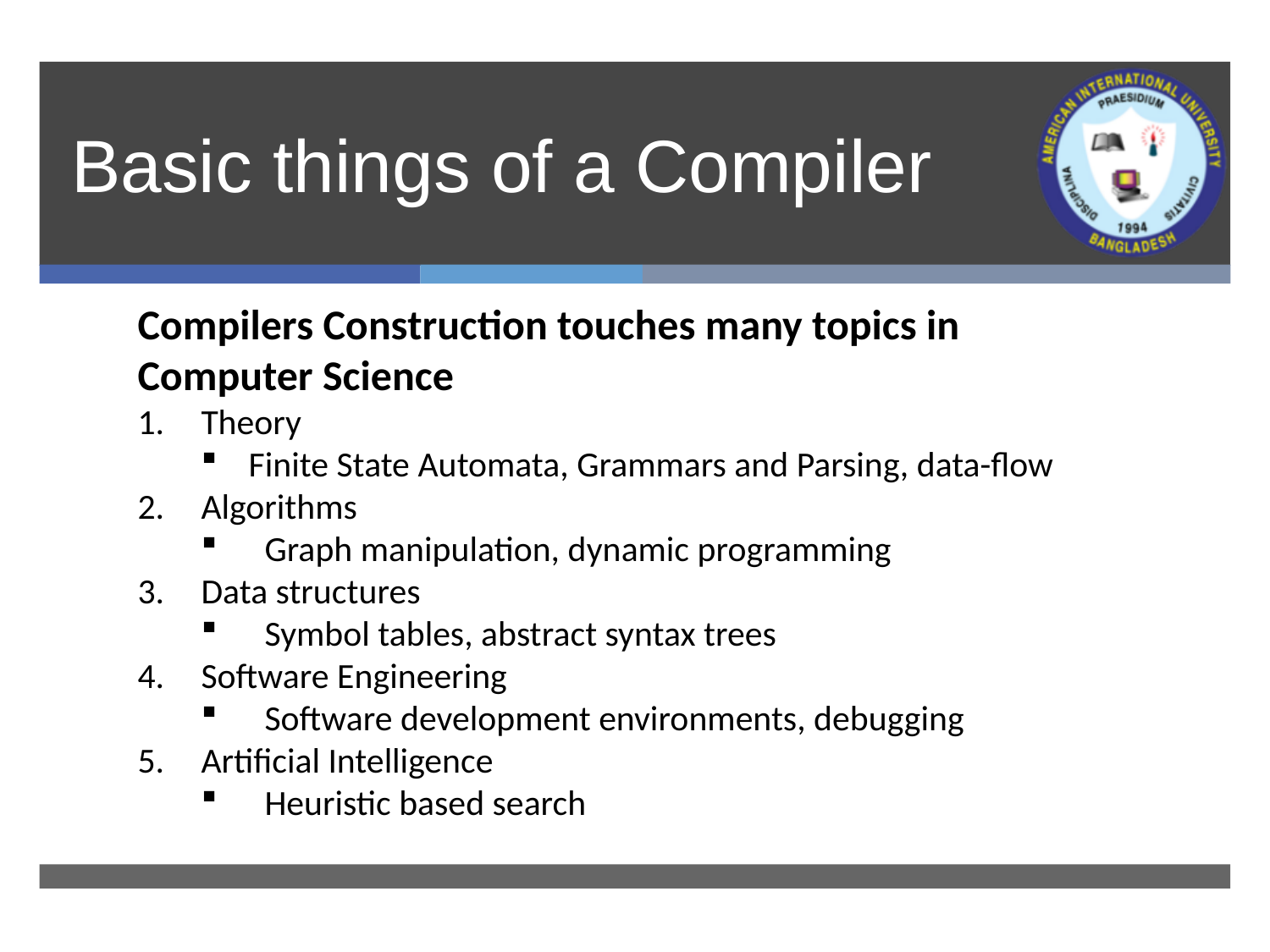

# Basic things of a Compiler

Compilers Construction touches many topics in Computer Science
Theory
Finite State Automata, Grammars and Parsing, data-flow
Algorithms
Graph manipulation, dynamic programming
Data structures
Symbol tables, abstract syntax trees
Software Engineering
Software development environments, debugging
Artificial Intelligence
Heuristic based search